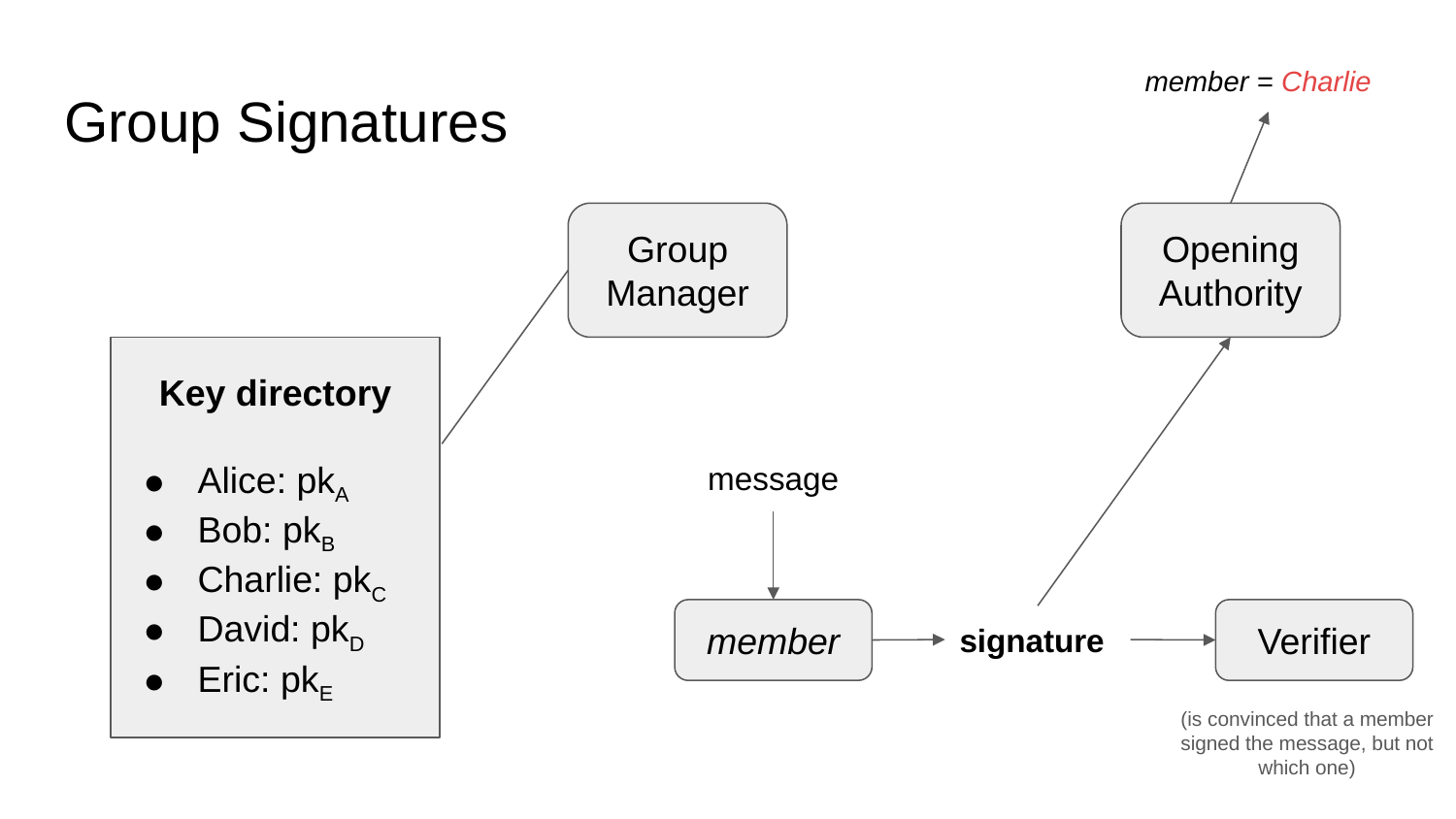

member = Charlie
# Group Signatures
Group Manager
Opening Authority
Key directory

Alice: pkA
Bob: pkB
Charlie: pkC
David: pkD
Eric: pkE
message
member
Verifier
signature
(is convinced that a member signed the message, but not which one)